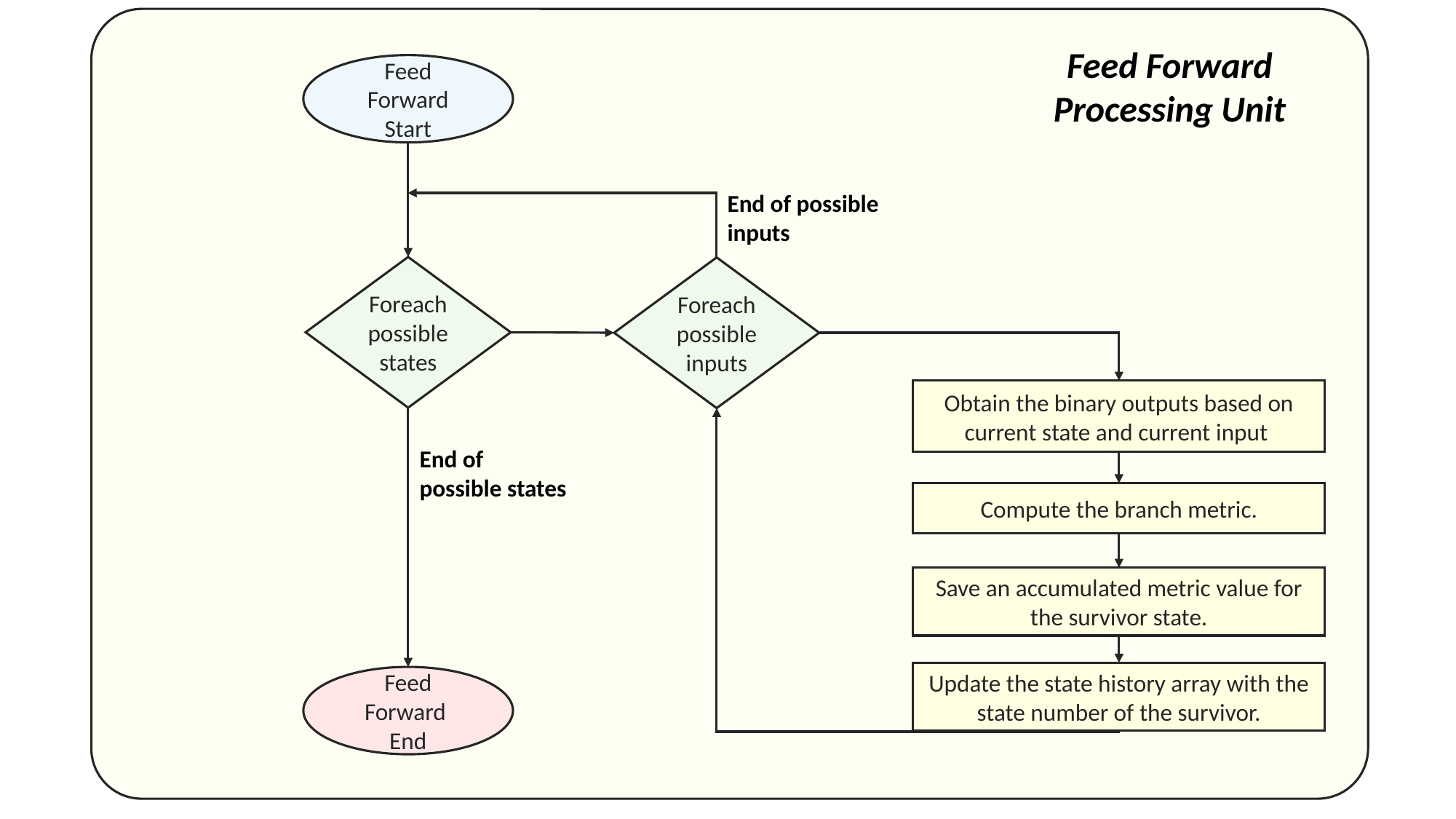

Feed Forward Processing Unit
Feed Forward Start
End of possible inputs
Foreach possible states
Foreach possible inputs
Obtain the binary outputs based on current state and current input
End of possible states
Compute the branch metric.
Save an accumulated metric value for the survivor state.
Update the state history array with the state number of the survivor.
Feed Forward  End